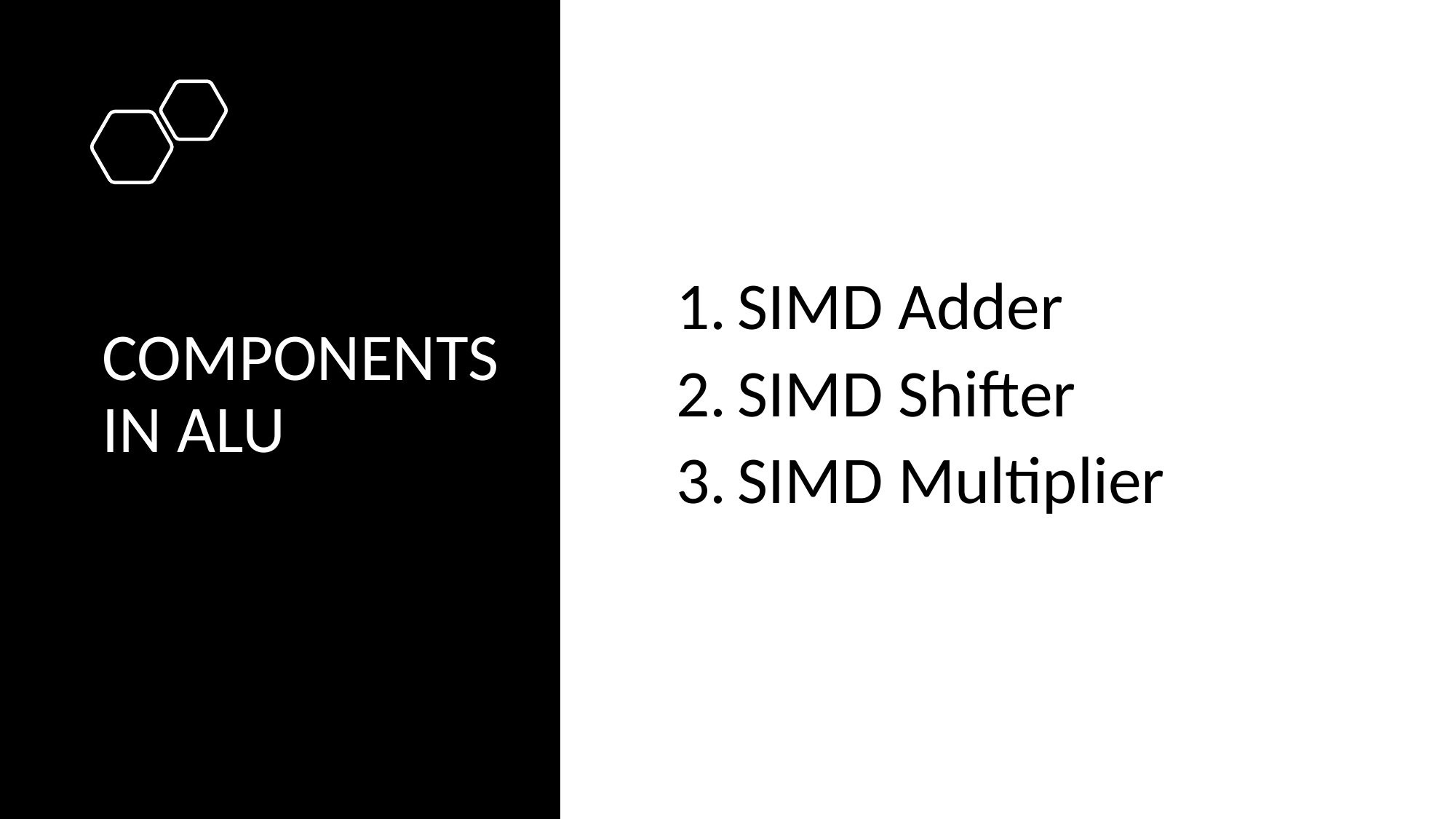

# COMPONENTS IN ALU
SIMD Adder
SIMD Shifter
SIMD Multiplier